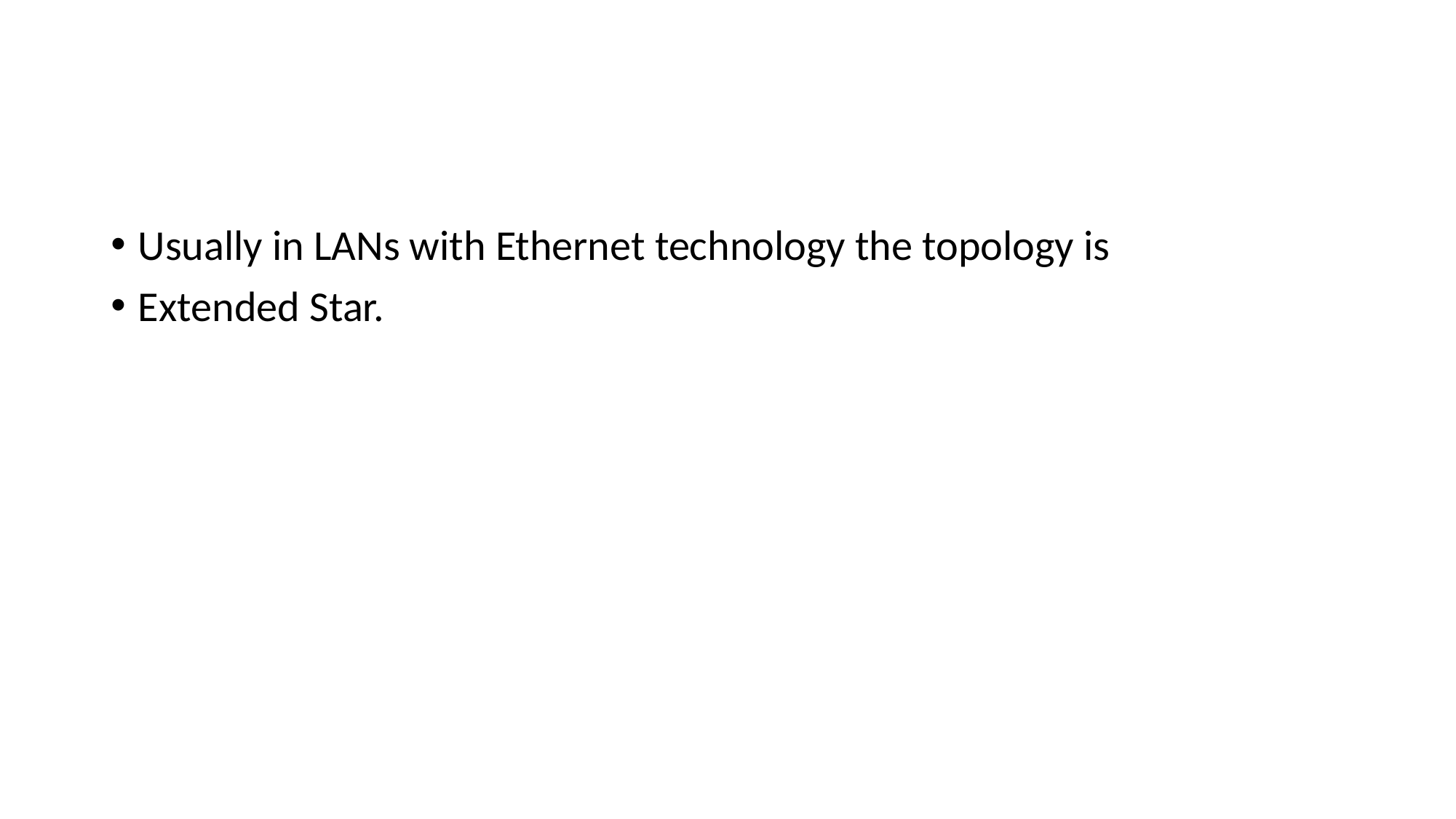

#
Usually in LANs with Ethernet technology the topology is
Extended Star.